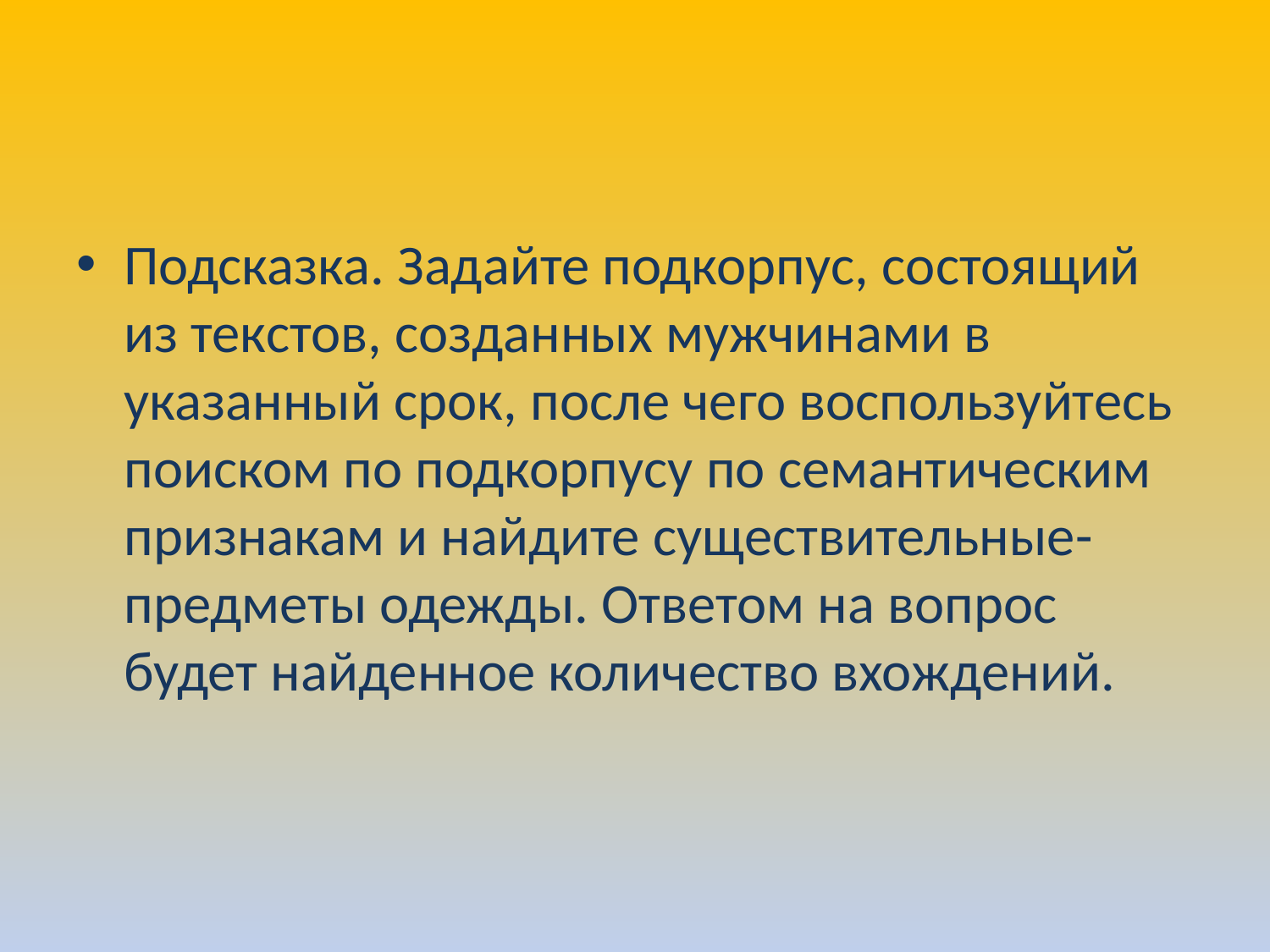

#
Подсказка. Задайте подкорпус, состоящий из текстов, созданных мужчинами в указанный срок, после чего воспользуйтеcь поиском по подкорпусу по семантическим признакам и найдите существительные-предметы одежды. Ответом на вопрос будет найденное количество вхождений.